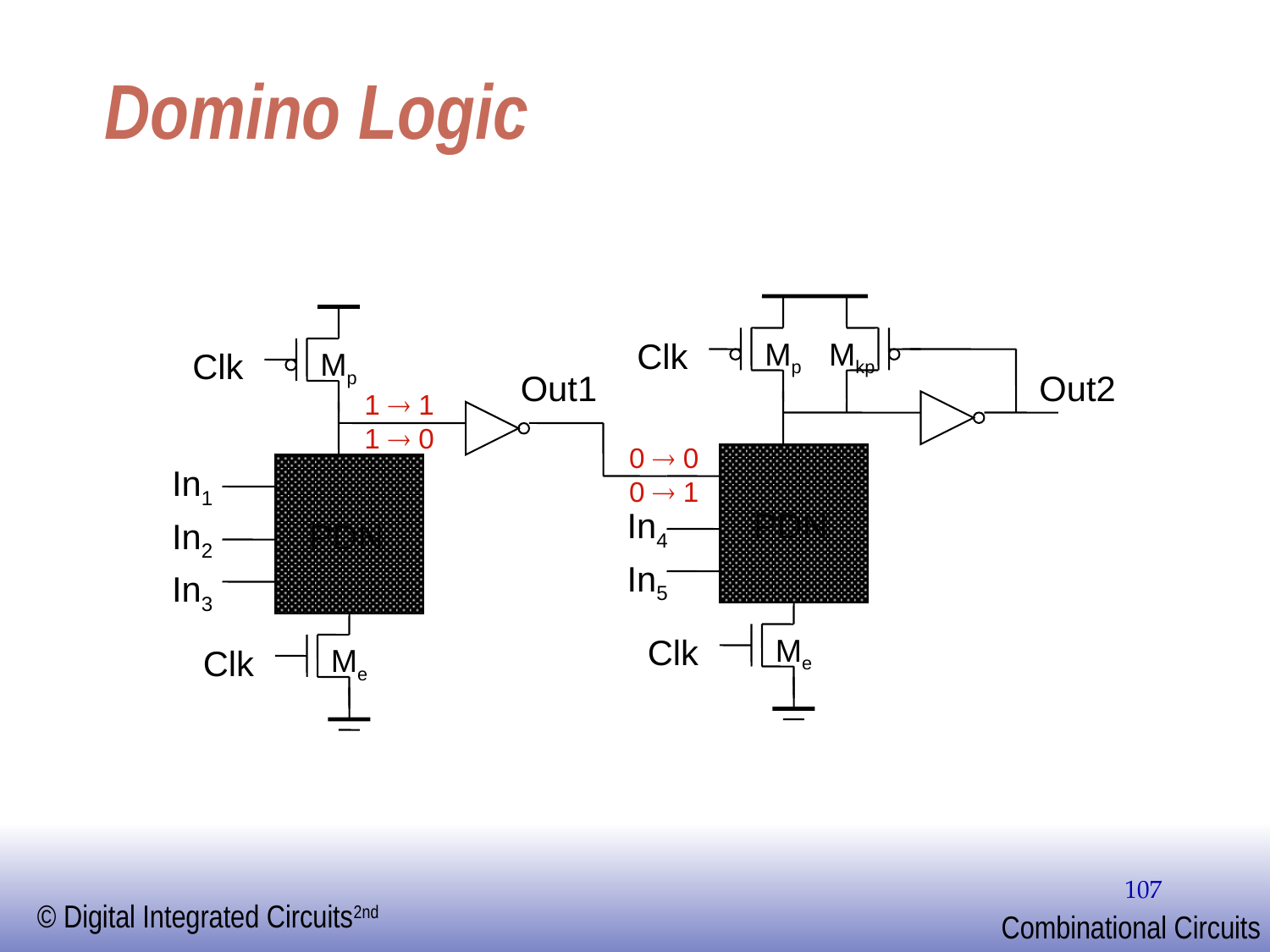

# Domino Logic

Clk
Mp
Mkp
Clk
Mp

Out1
Out2
1 → 1
1 → 0

0 → 0
0 → 1

In1

In4
PDN
In2
PDN

In5
In3

Clk
Me
Clk
Me

107